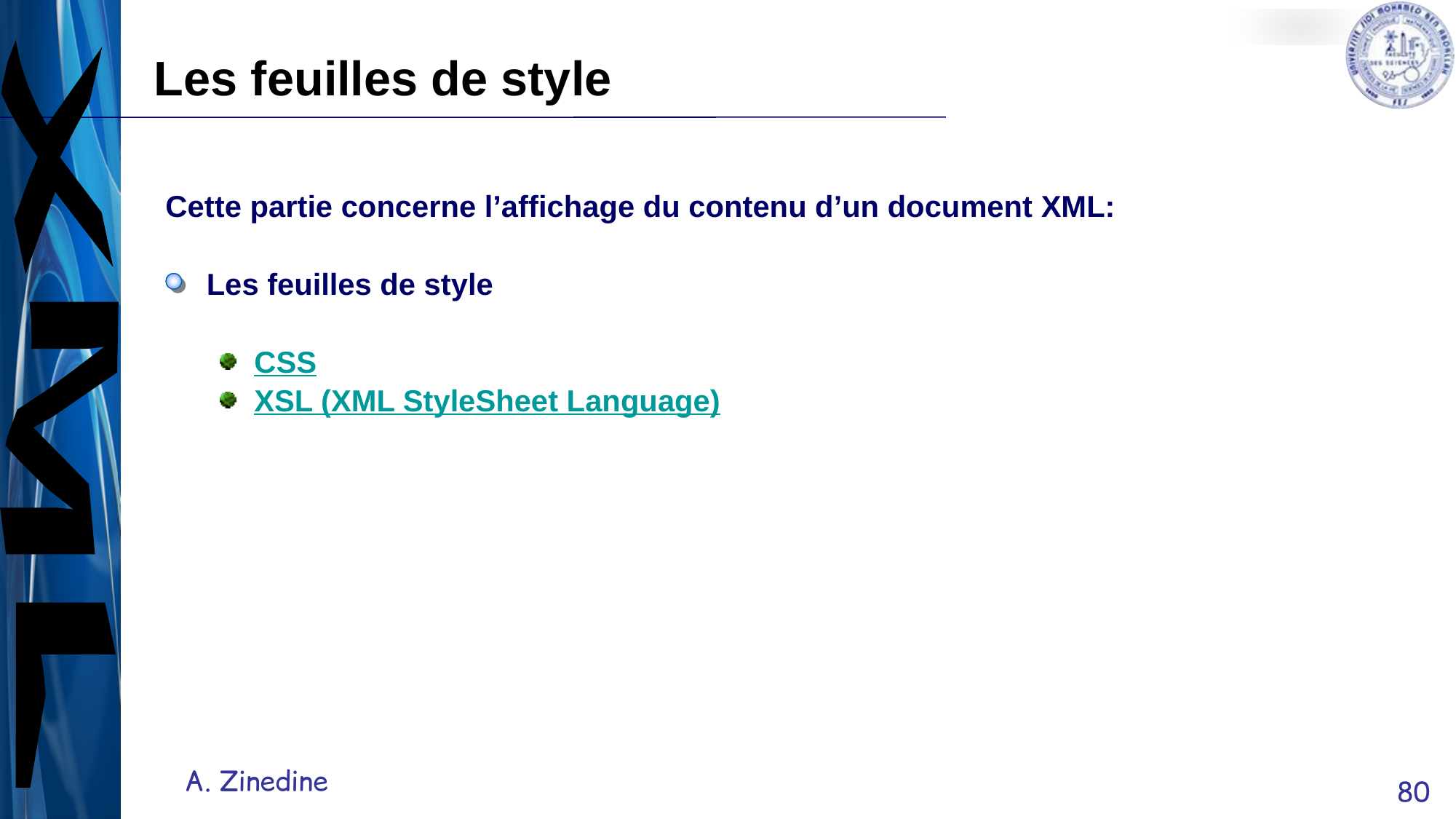

# Les feuilles de style
Cette partie concerne l’affichage du contenu d’un document XML:

Les feuilles de style

CSS
XSL (XML StyleSheet Language)